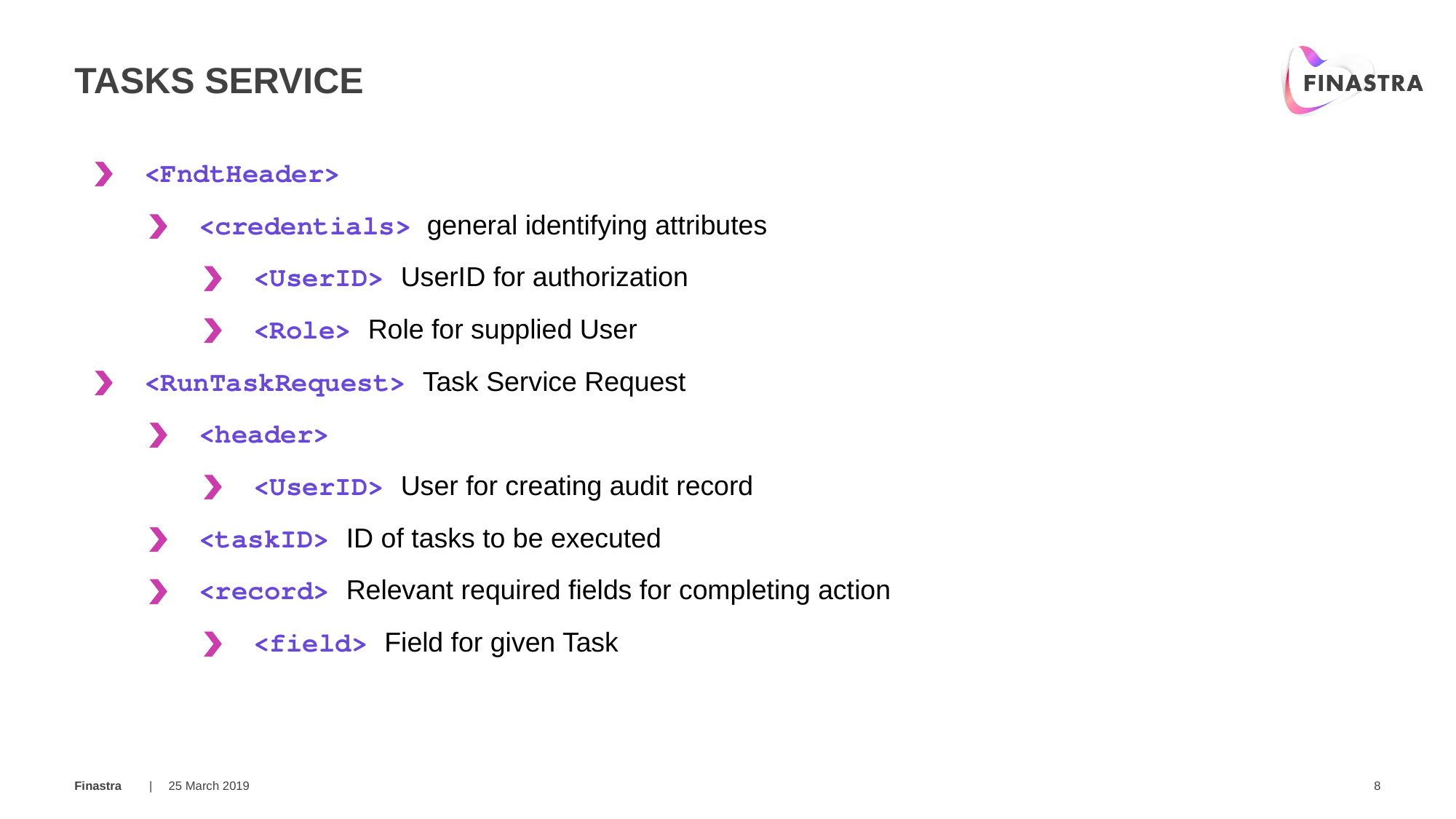

# TASKS SERVICE
<FndtHeader>
<credentials>  general identifying attributes
<UserID> UserID for authorization
<Role> Role for supplied User
<RunTaskRequest> Task Service Request
<header>
<UserID> User for creating audit record
<taskID> ID of tasks to be executed
<record> Relevant required fields for completing action
<field> Field for given Task
25 March 2019
8